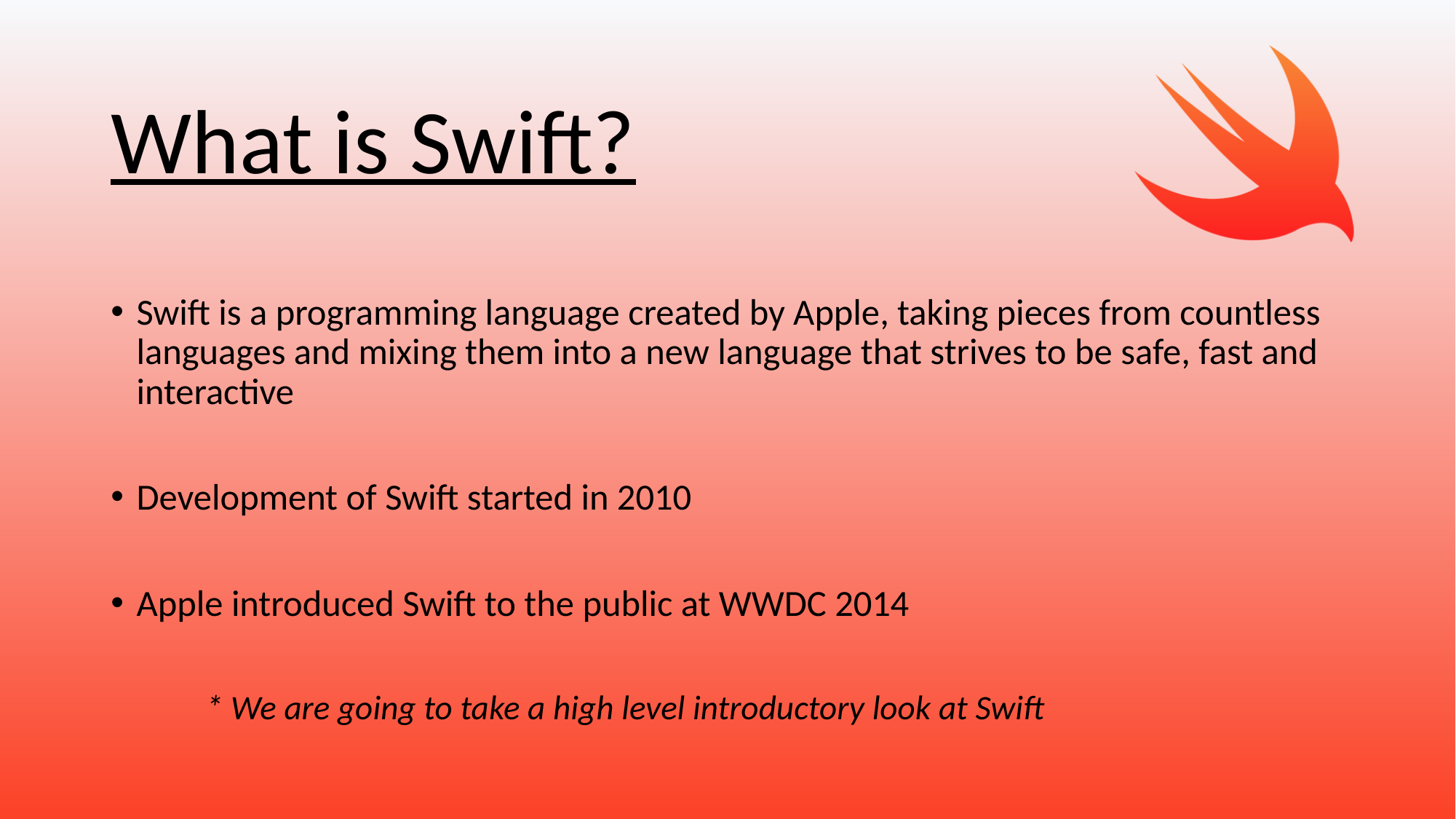

# What is Swift?
Swift is a programming language created by Apple, taking pieces from countless languages and mixing them into a new language that strives to be safe, fast and interactive

Development of Swift started in 2010

Apple introduced Swift to the public at WWDC 2014

	* We are going to take a high level introductory look at Swift